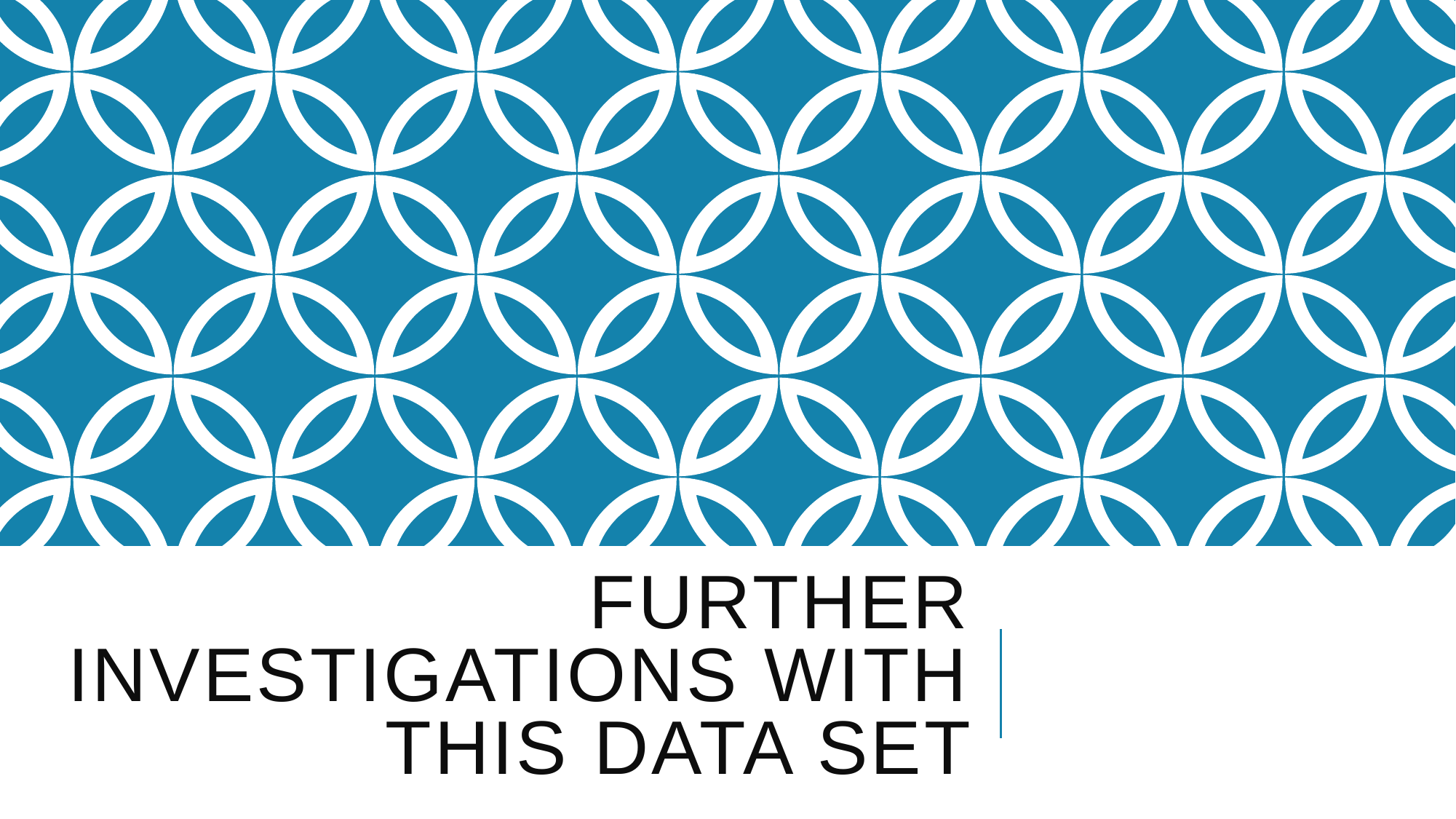

# Further investigations with this data set